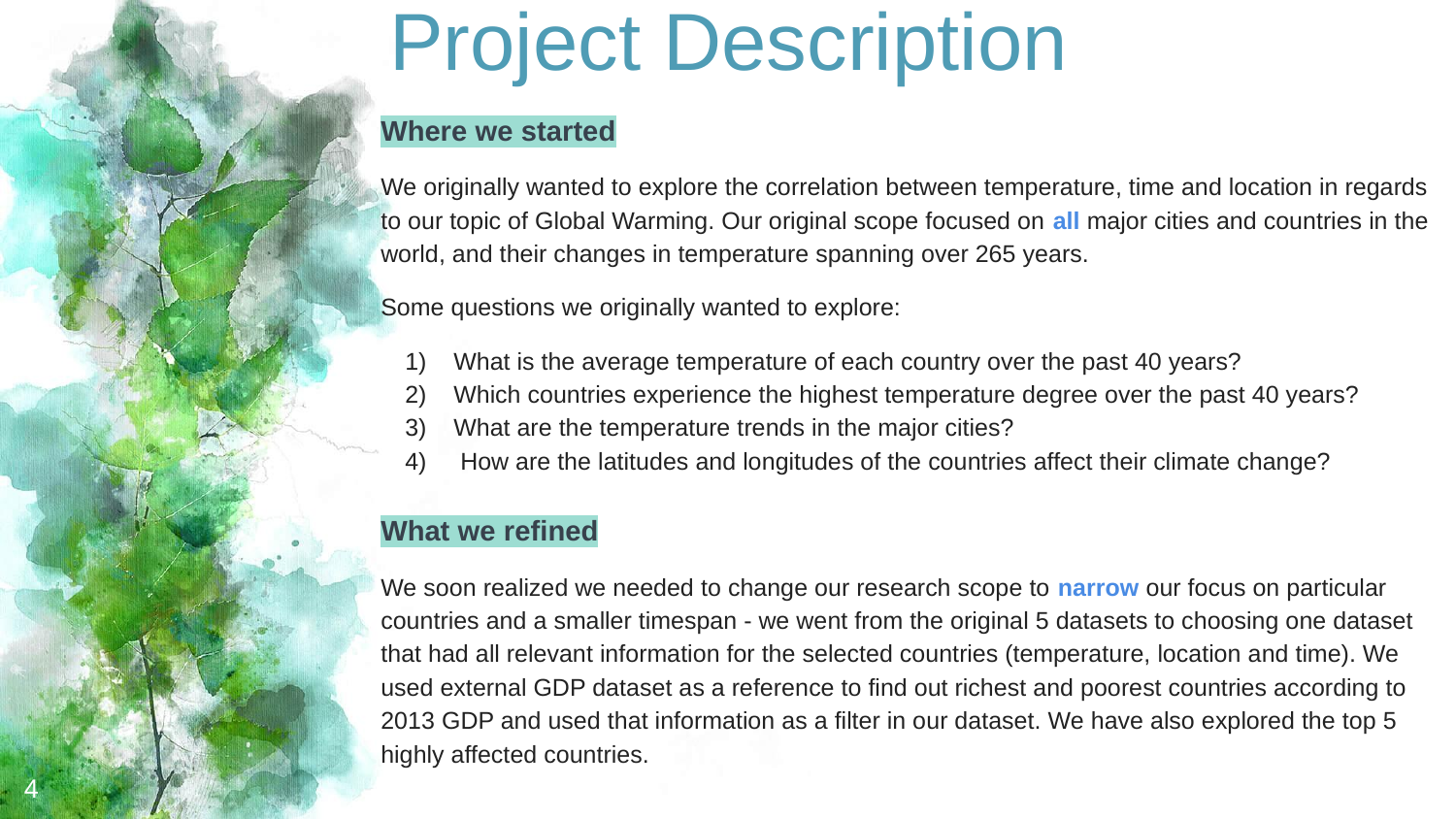

# Project Description
Where we started
We originally wanted to explore the correlation between temperature, time and location in regards to our topic of Global Warming. Our original scope focused on all major cities and countries in the world, and their changes in temperature spanning over 265 years.
Some questions we originally wanted to explore:
What is the average temperature of each country over the past 40 years?
Which countries experience the highest temperature degree over the past 40 years?
What are the temperature trends in the major cities?
 How are the latitudes and longitudes of the countries affect their climate change?

What we refined
We soon realized we needed to change our research scope to narrow our focus on particular countries and a smaller timespan - we went from the original 5 datasets to choosing one dataset that had all relevant information for the selected countries (temperature, location and time). We used external GDP dataset as a reference to find out richest and poorest countries according to 2013 GDP and used that information as a filter in our dataset. We have also explored the top 5 highly affected countries.

4